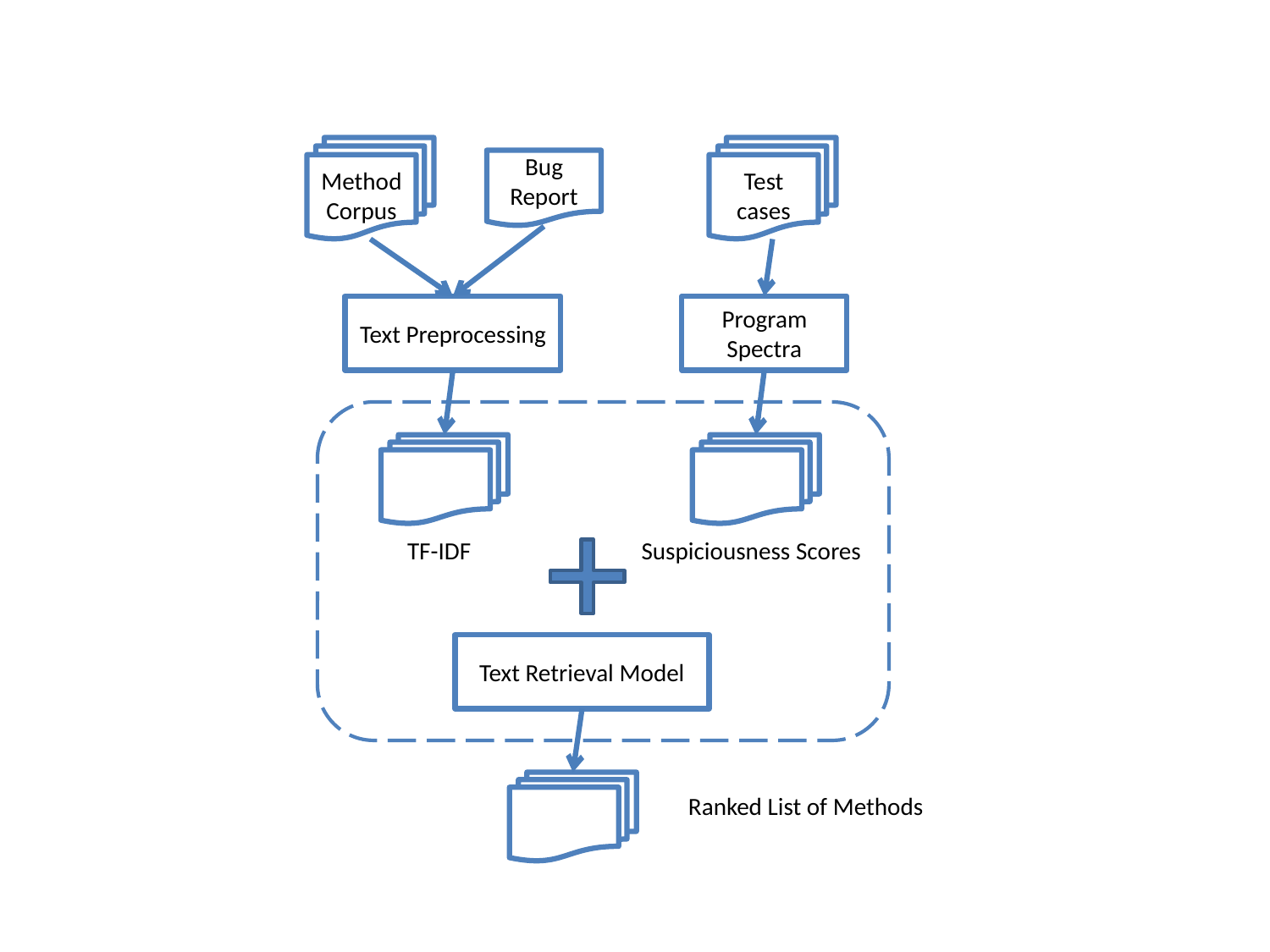

Method Corpus
Test cases
Bug Report
Text Preprocessing
Program Spectra

Suspiciousness Scores
TF-IDF

Text Retrieval Model

Ranked List of Methods